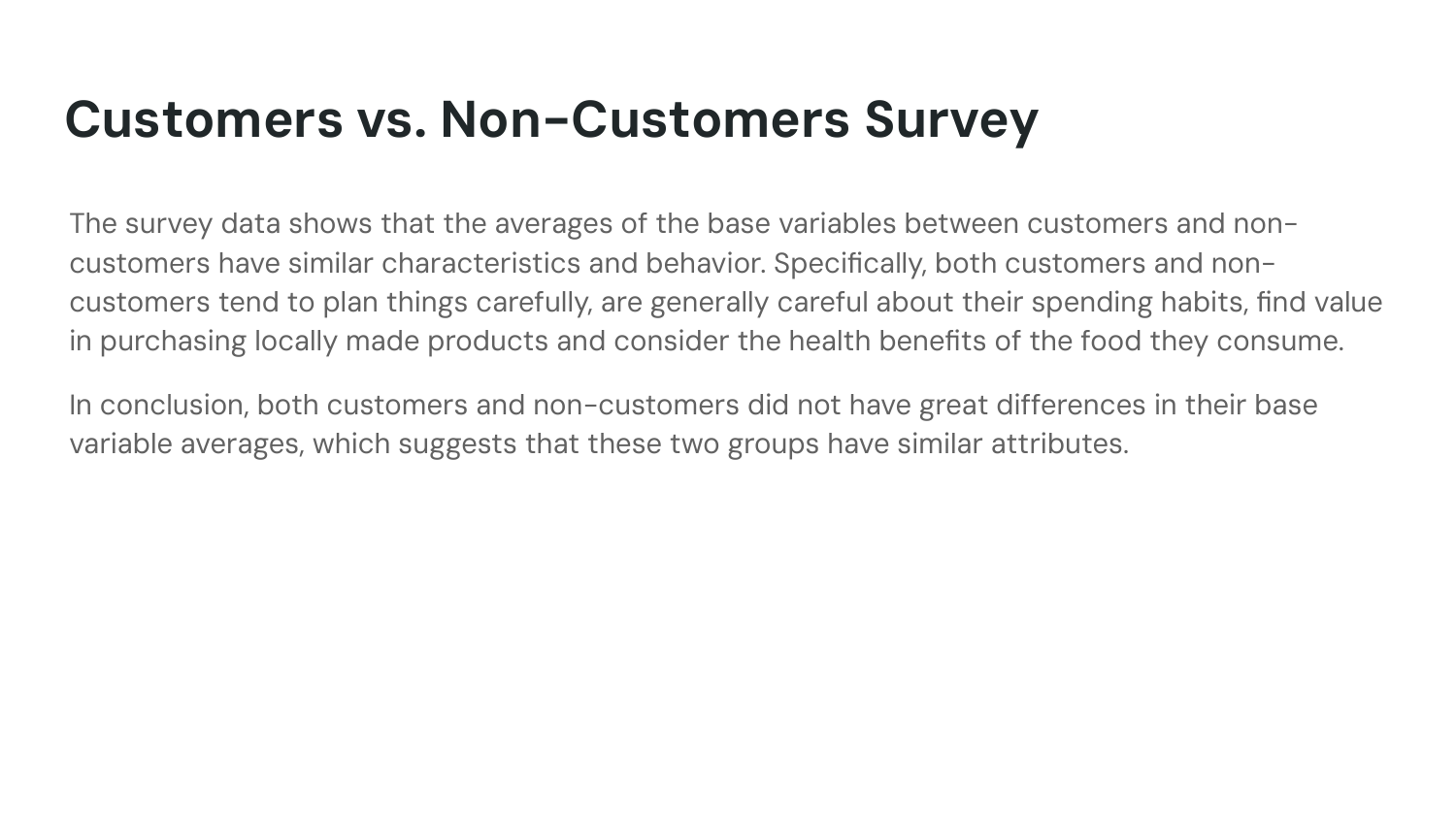

# Customers vs. Non-Customers Survey
The survey data shows that the averages of the base variables between customers and non-customers have similar characteristics and behavior. Specifically, both customers and non-customers tend to plan things carefully, are generally careful about their spending habits, find value in purchasing locally made products and consider the health benefits of the food they consume.
In conclusion, both customers and non-customers did not have great differences in their base variable averages, which suggests that these two groups have similar attributes.